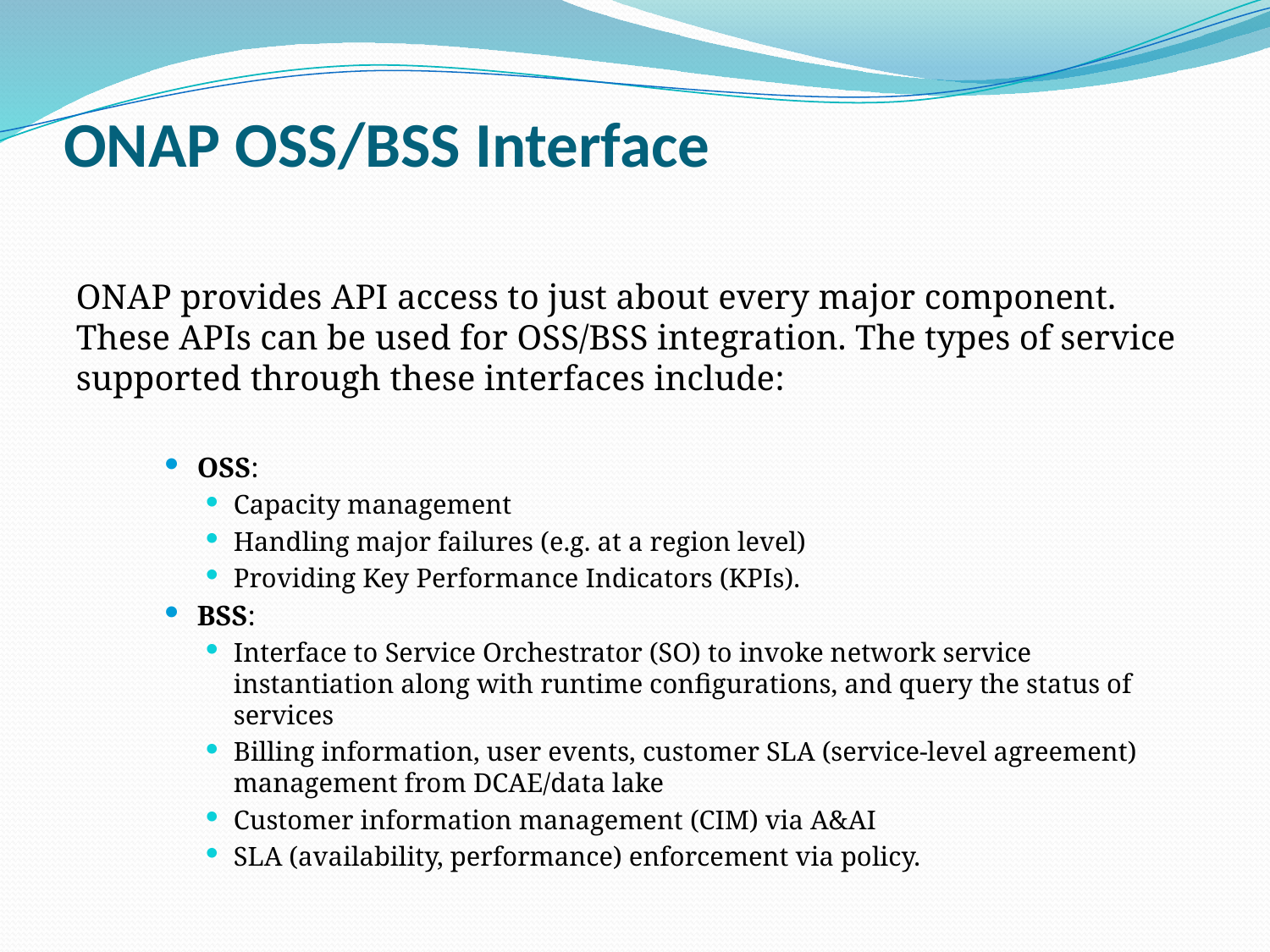

# ONAP OSS/BSS Interface
ONAP provides API access to just about every major component. These APIs can be used for OSS/BSS integration. The types of service supported through these interfaces include:

OSS:
Capacity management
Handling major failures (e.g. at a region level)
Providing Key Performance Indicators (KPIs).
BSS:
Interface to Service Orchestrator (SO) to invoke network service instantiation along with runtime configurations, and query the status of services
Billing information, user events, customer SLA (service-level agreement) management from DCAE/data lake
Customer information management (CIM) via A&AI
SLA (availability, performance) enforcement via policy.